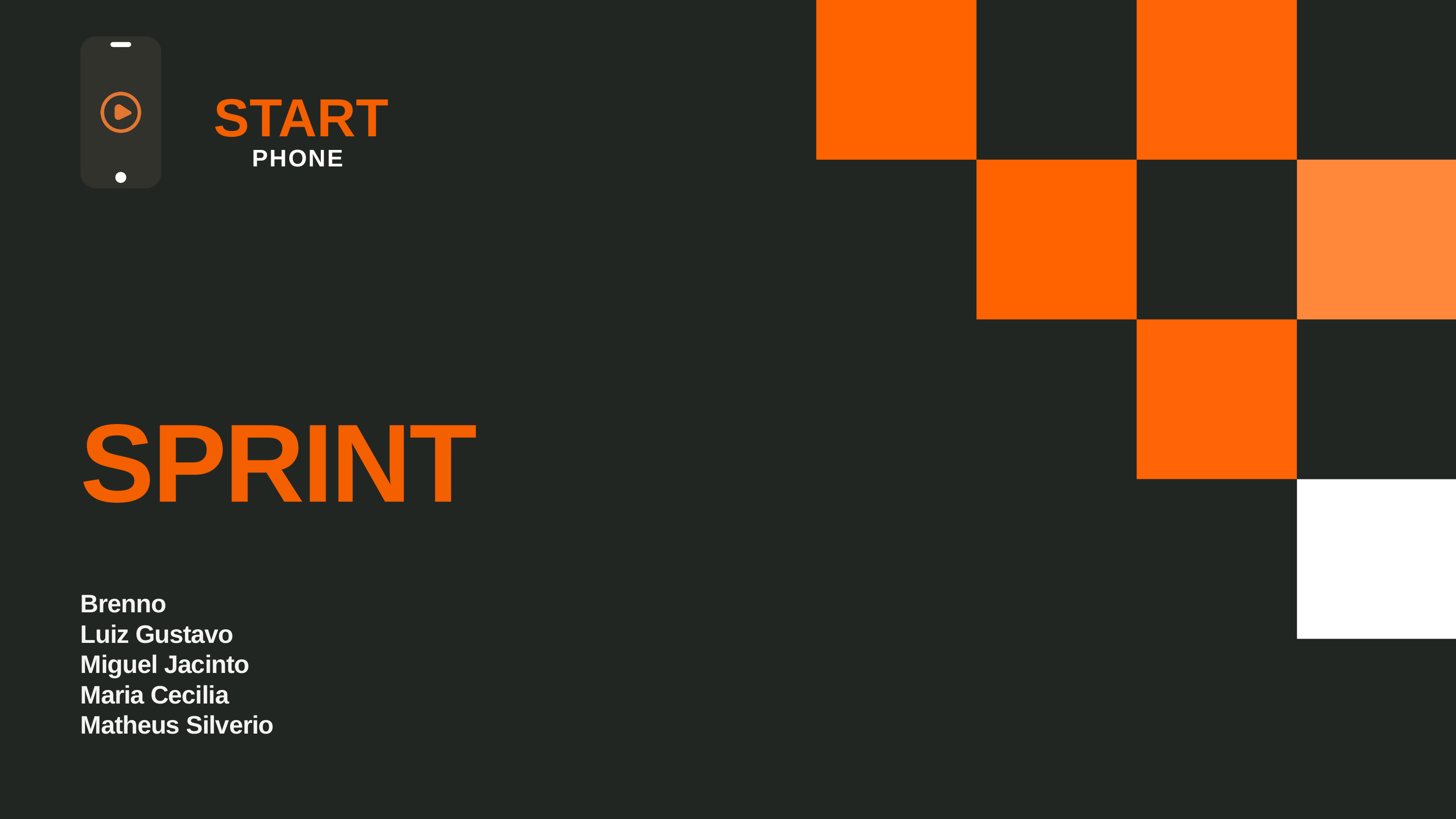

START
PHONE

SPRINT

Brenno
Luiz Gustavo
Miguel Jacinto
Maria Cecilia
Matheus Silverio